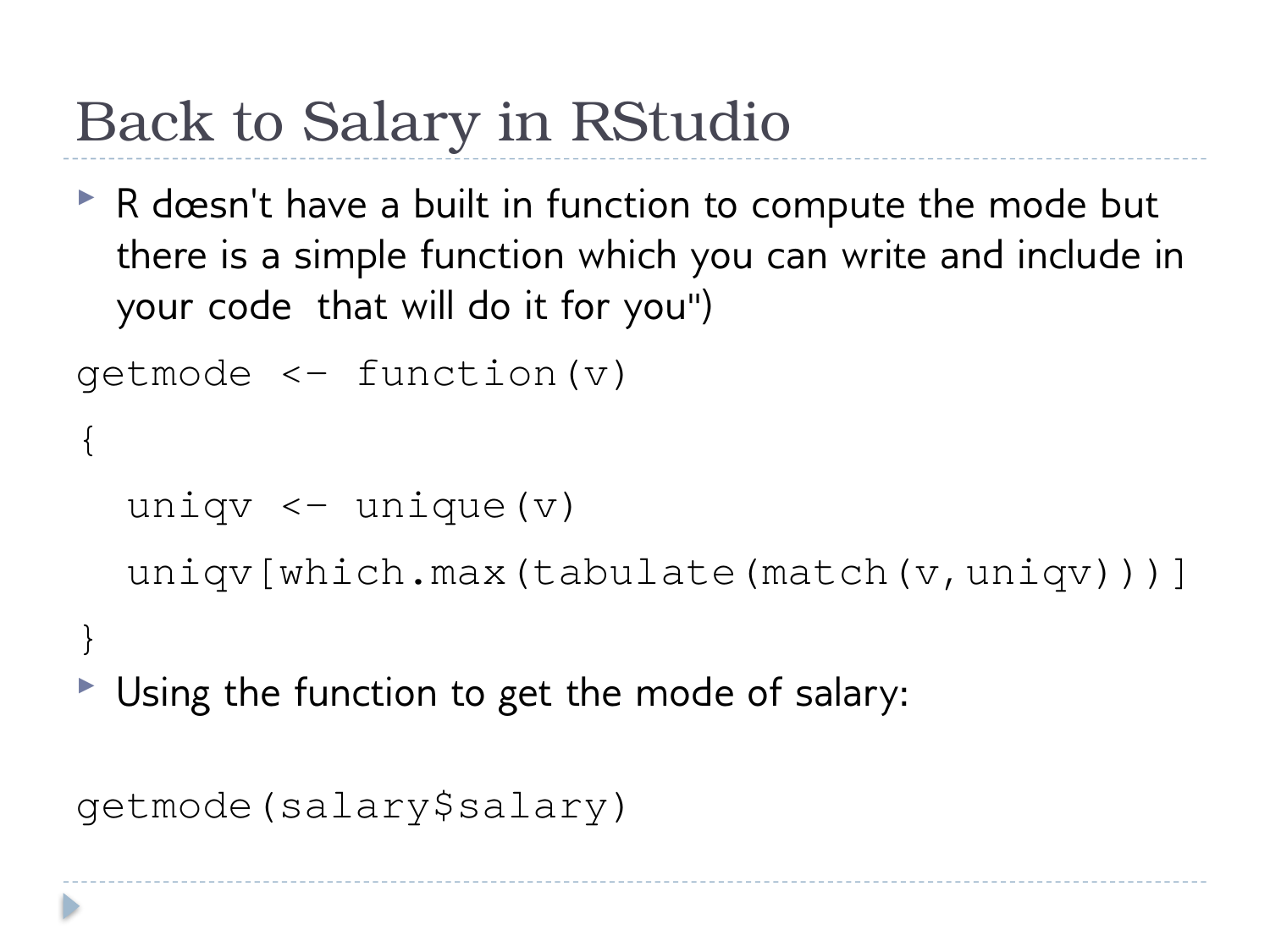

# Back to Salary in RStudio
R doesn't have a built in function to compute the mode but there is a simple function which you can write and include in your code  that will do it for you")
getmode <- function(v)
{
  uniqv <- unique(v)
  uniqv[which.max(tabulate(match(v,uniqv)))]
}
Using the function to get the mode of salary:

getmode(salary$salary)